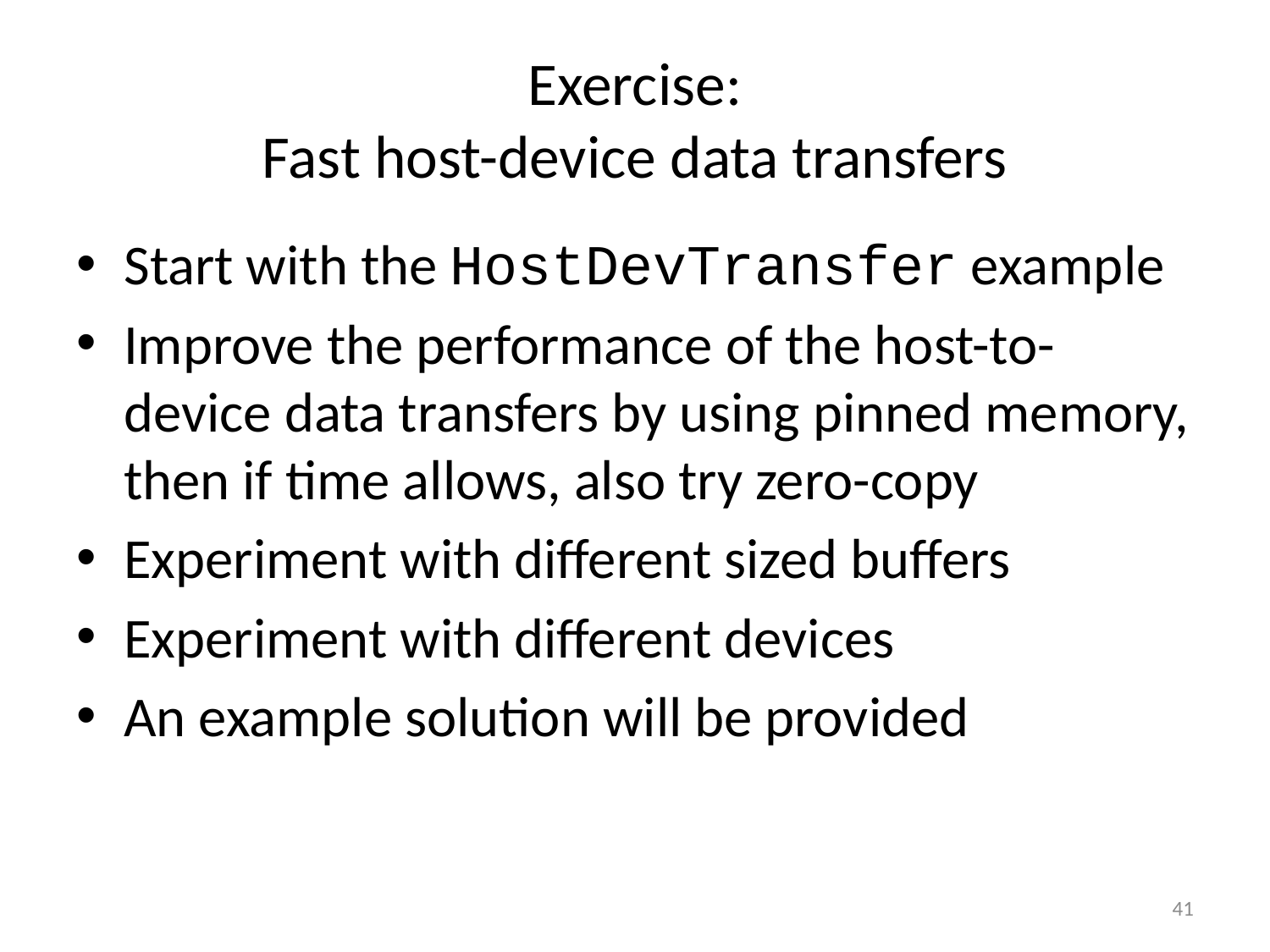

# Exercise: Fast host-device data transfers
Start with the HostDevTransfer example
Improve the performance of the host-to-device data transfers by using pinned memory, then if time allows, also try zero-copy
Experiment with different sized buffers
Experiment with different devices
An example solution will be provided
41